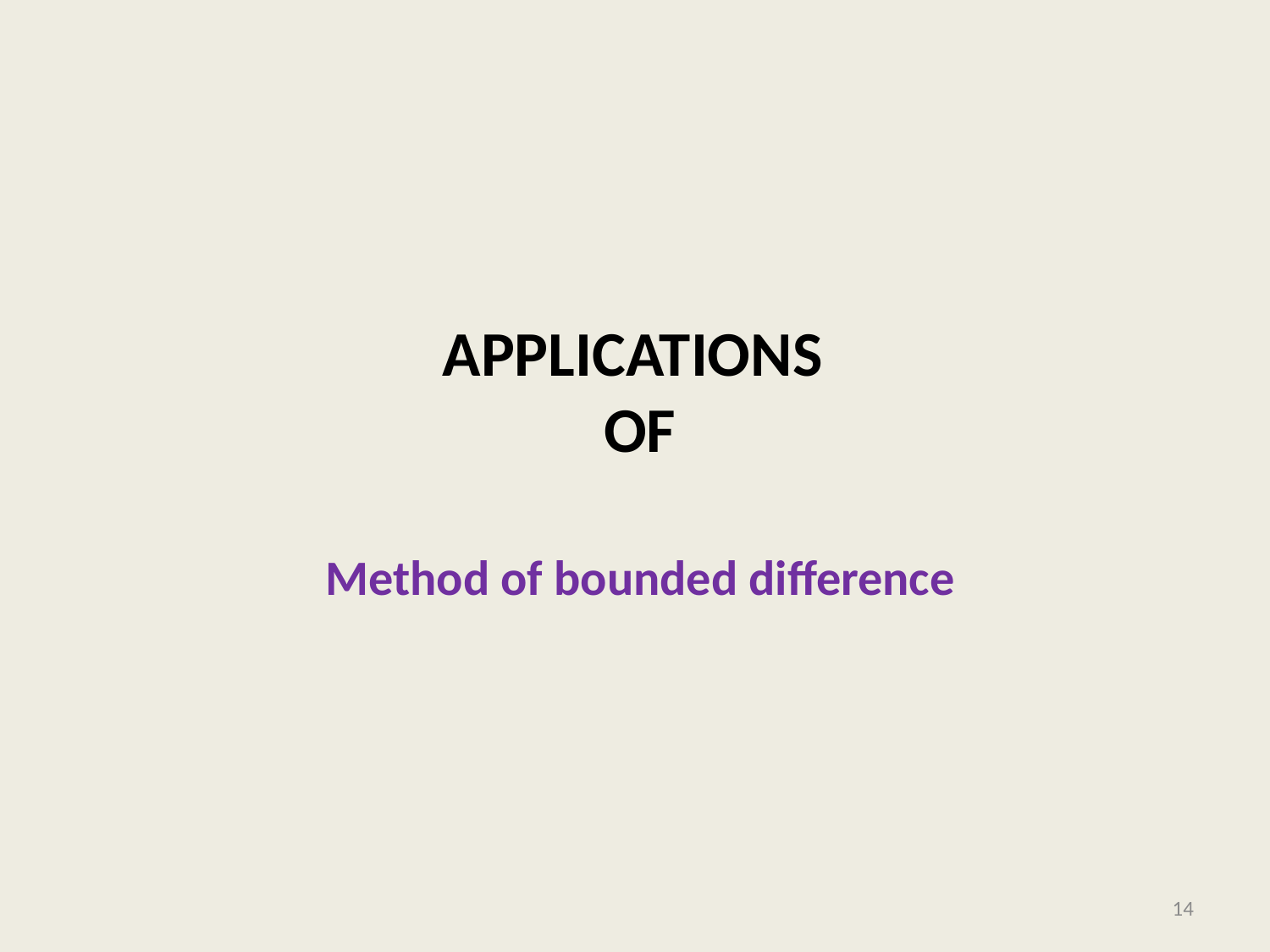

# Applications of
Method of bounded difference
14